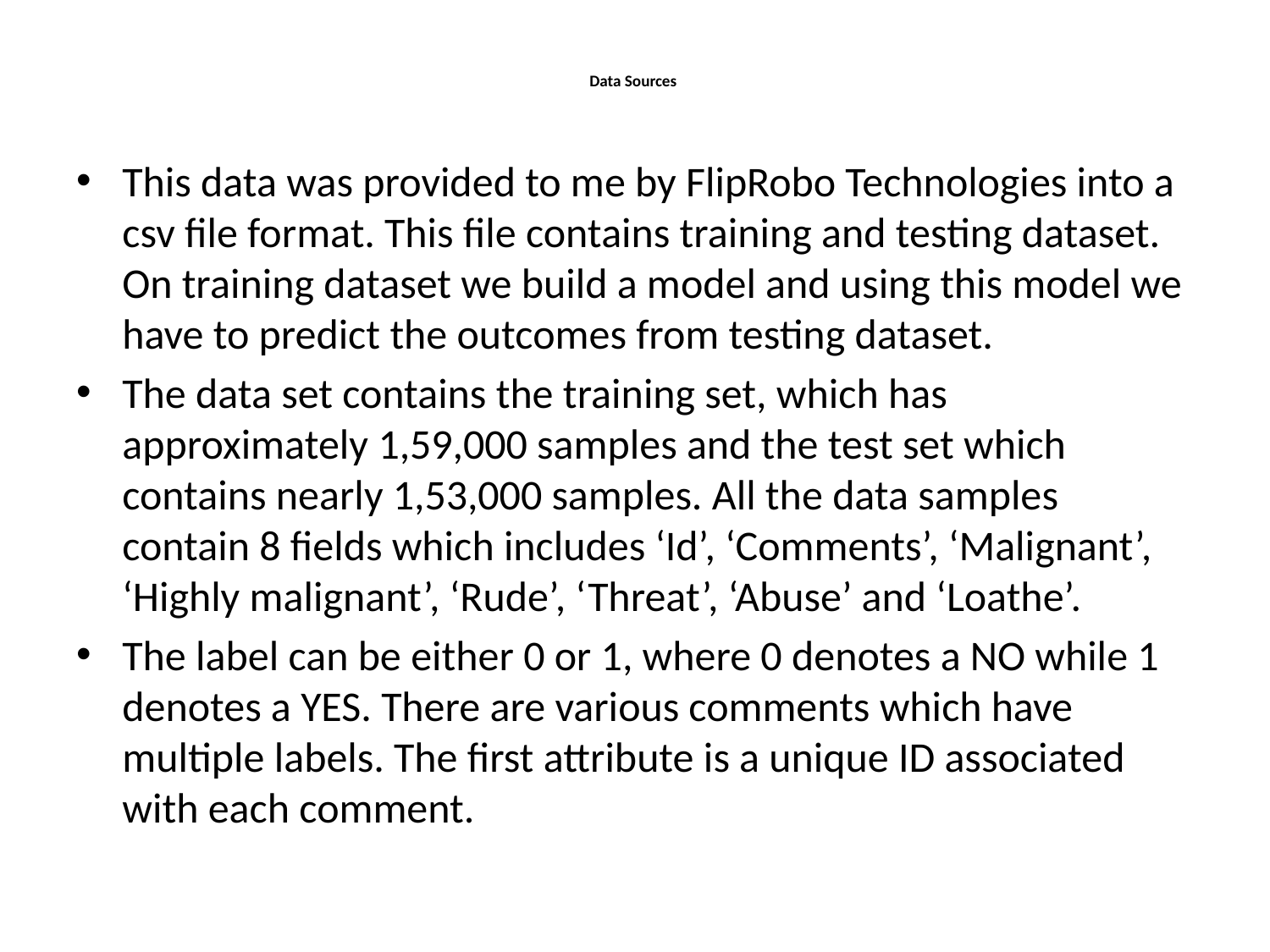

# Data Sources
This data was provided to me by FlipRobo Technologies into a csv file format. This file contains training and testing dataset. On training dataset we build a model and using this model we have to predict the outcomes from testing dataset.
The data set contains the training set, which has approximately 1,59,000 samples and the test set which contains nearly 1,53,000 samples. All the data samples contain 8 fields which includes ‘Id’, ‘Comments’, ‘Malignant’, ‘Highly malignant’, ‘Rude’, ‘Threat’, ‘Abuse’ and ‘Loathe’.
The label can be either 0 or 1, where 0 denotes a NO while 1 denotes a YES. There are various comments which have multiple labels. The first attribute is a unique ID associated with each comment.